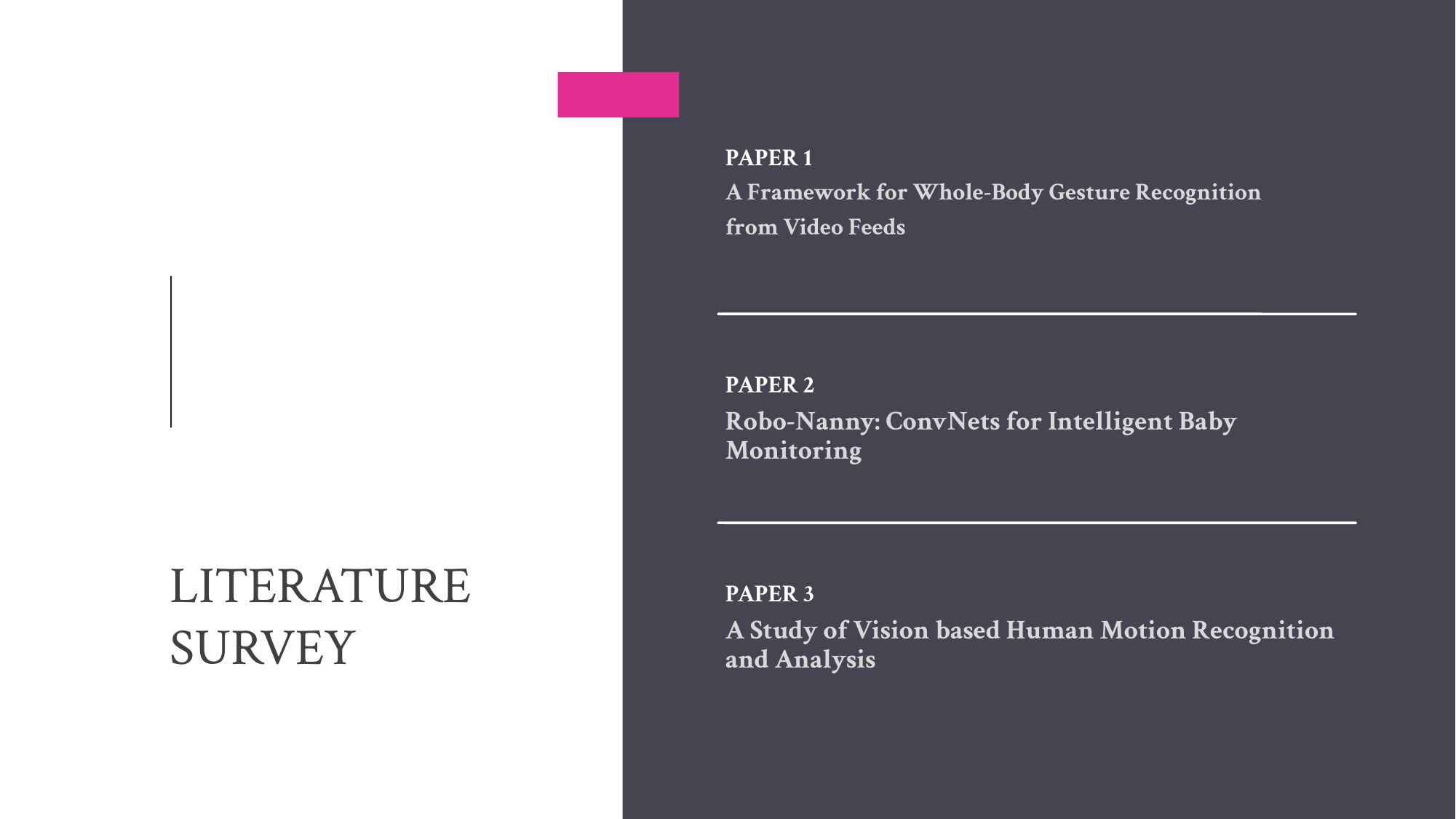

PAPER 1
A Framework for Whole-Body Gesture Recognition
from Video Feeds

PAPER 2
Robo-Nanny: ConvNets for Intelligent Baby Monitoring
PAPER 3
A Study of Vision based Human Motion Recognition and Analysis
# Literature survey